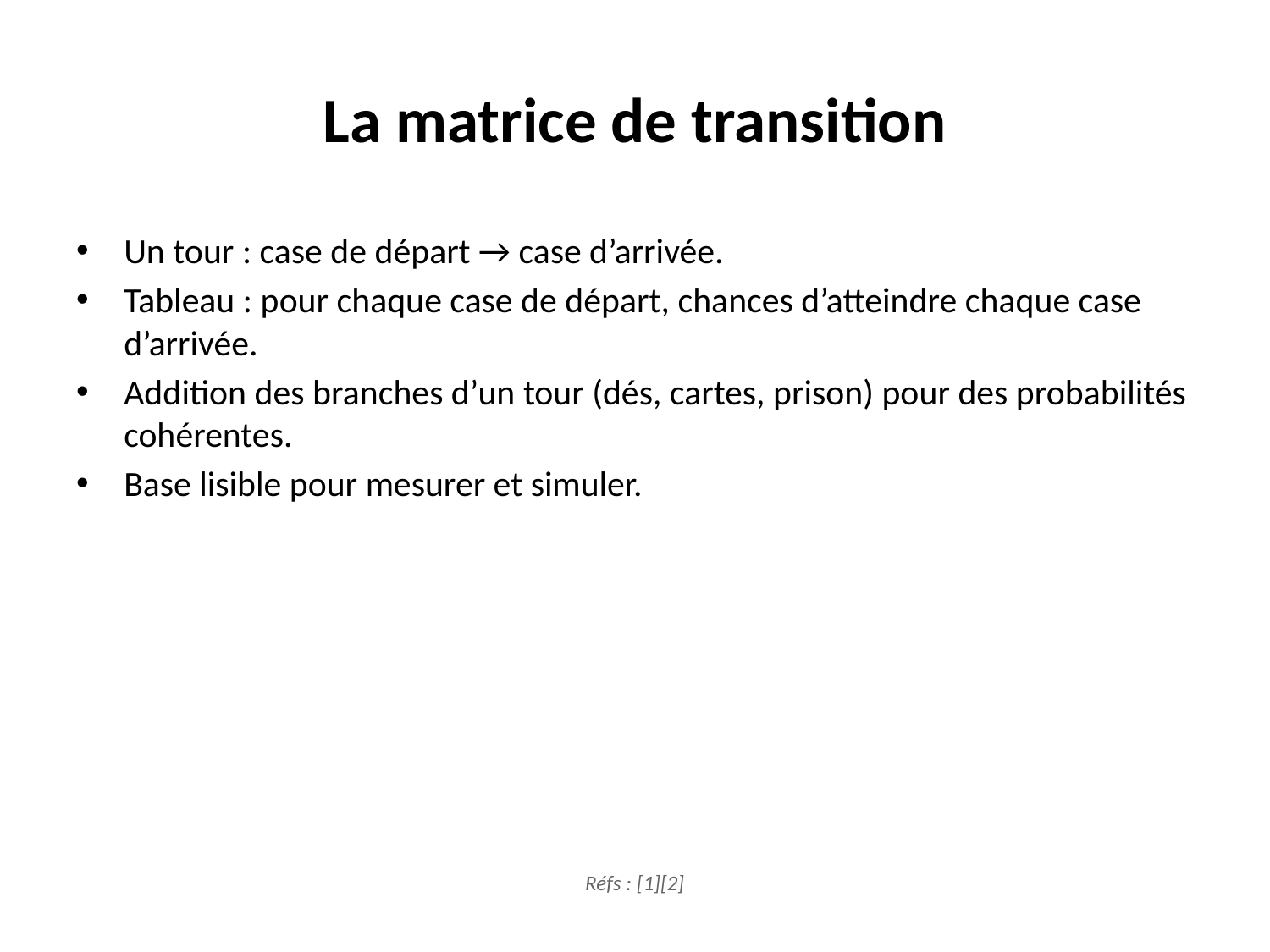

# La matrice de transition
Un tour : case de départ → case d’arrivée.
Tableau : pour chaque case de départ, chances d’atteindre chaque case d’arrivée.
Addition des branches d’un tour (dés, cartes, prison) pour des probabilités cohérentes.
Base lisible pour mesurer et simuler.
Réfs : [1][2]